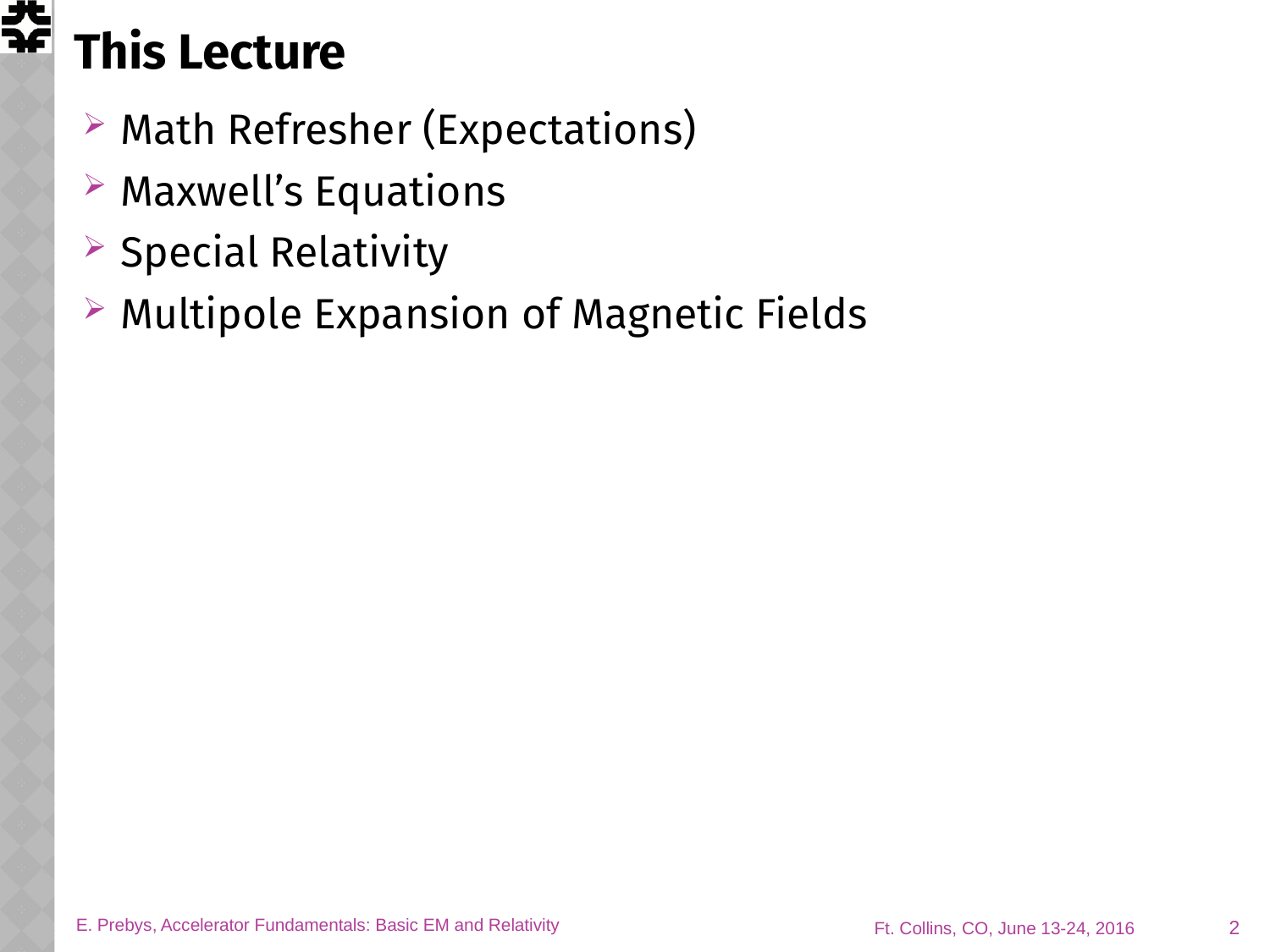

# This Lecture
Math Refresher (Expectations)
Maxwell’s Equations
Special Relativity
Multipole Expansion of Magnetic Fields
2
E. Prebys, Accelerator Fundamentals: Basic EM and Relativity
Ft. Collins, CO, June 13-24, 2016